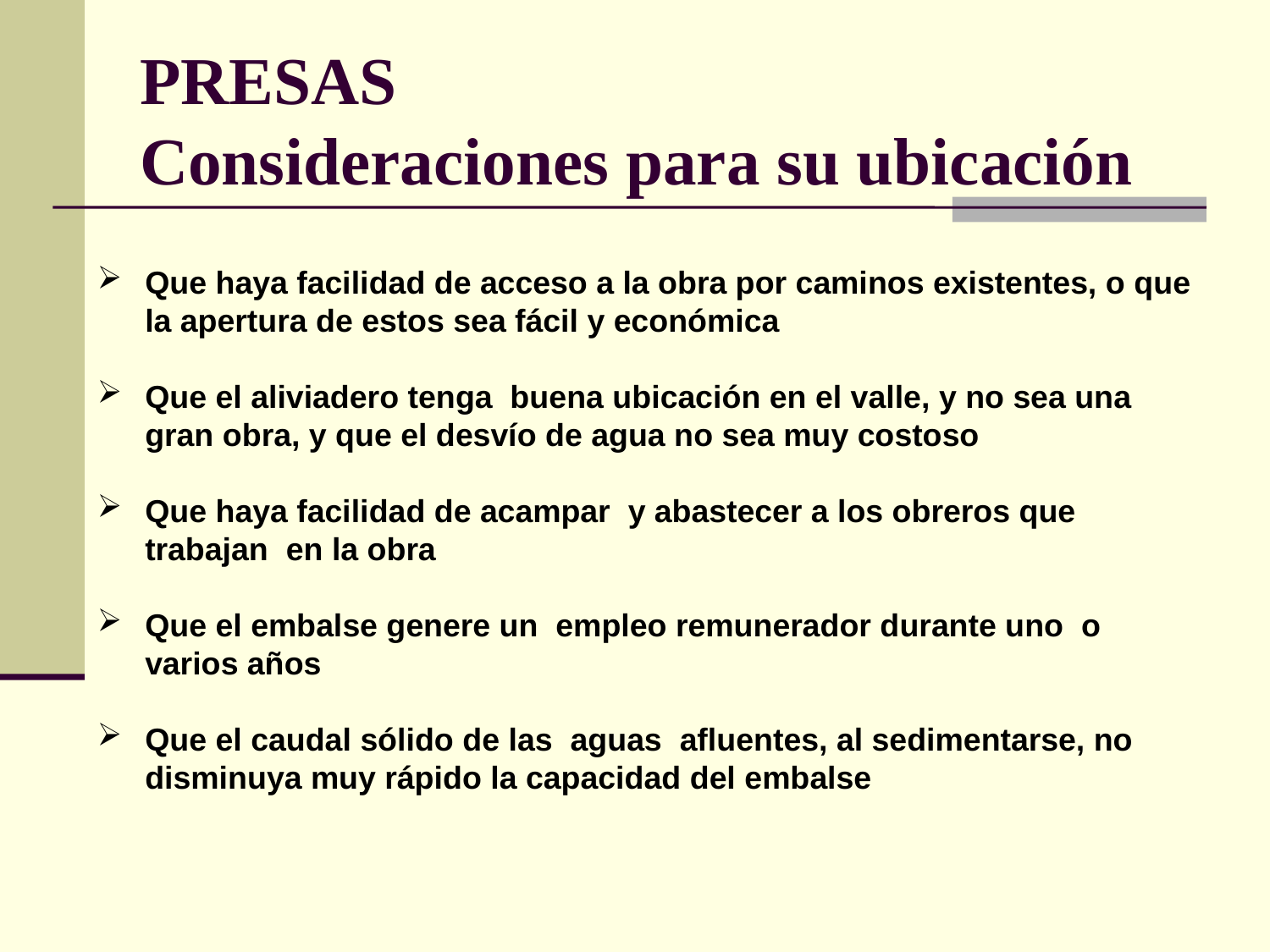

# PRESAS Consideraciones para su ubicación

Que haya facilidad de acceso a la obra por caminos existentes, o que la apertura de estos sea fácil y económica

Que el aliviadero tenga  buena ubicación en el valle, y no sea una gran obra, y que el desvío de agua no sea muy costoso

Que haya facilidad de acampar  y abastecer a los obreros que trabajan  en la obra

Que el embalse genere un  empleo remunerador durante uno  o  varios años

Que el caudal sólido de las  aguas  afluentes, al sedimentarse, no disminuya muy rápido la capacidad del embalse